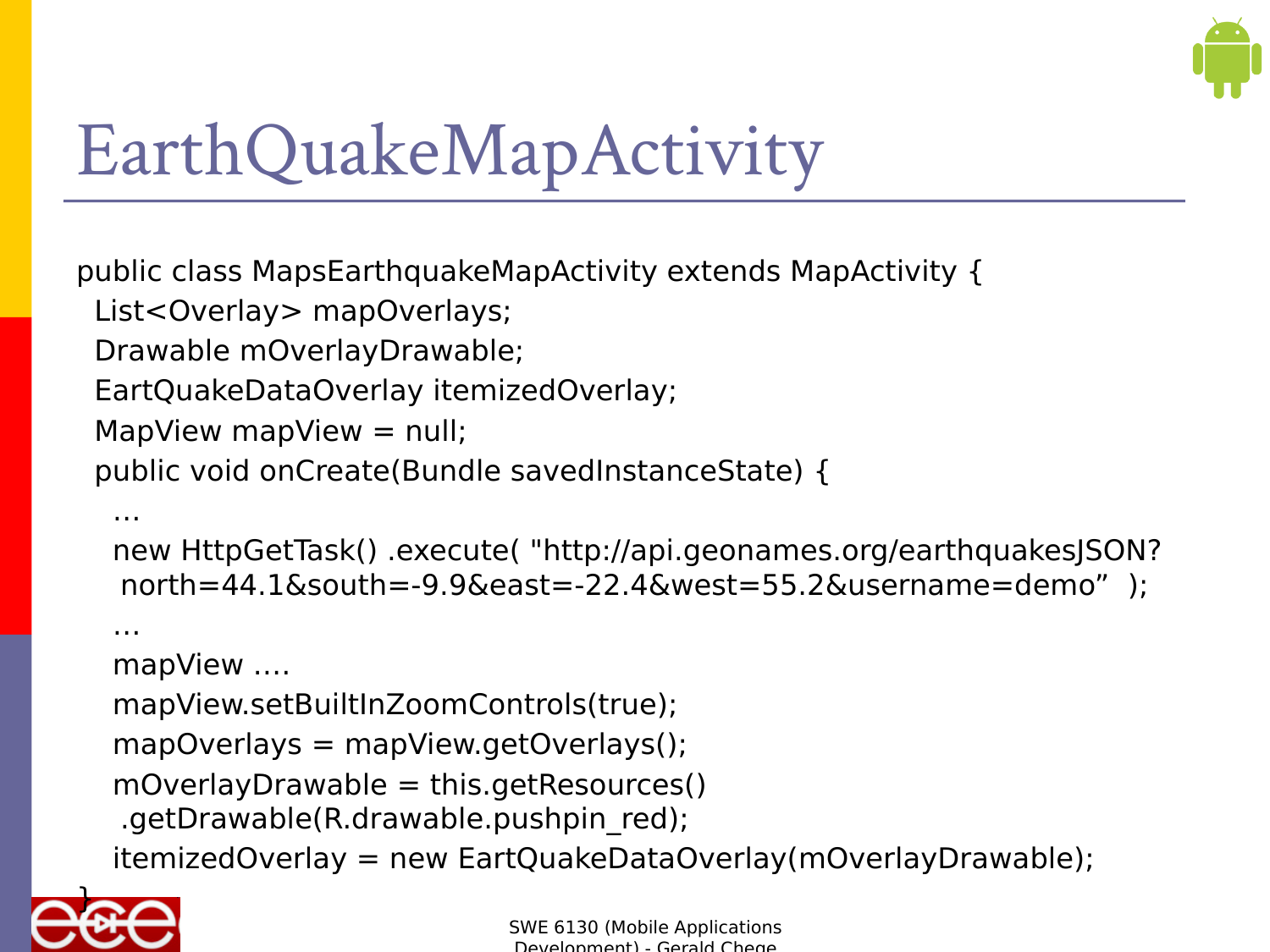

# EarthQuakeMapActivity
public class MapsEarthquakeMapActivity extends MapActivity {
  List<Overlay> mapOverlays;
  Drawable mOverlayDrawable;
  EartQuakeDataOverlay itemizedOverlay;
  MapView mapView = null;
  public void onCreate(Bundle savedInstanceState) {
    …
    new HttpGetTask() .execute( "http://api.geonames.org/earthquakesJSON?north=44.1&south=-9.9&east=-22.4&west=55.2&username=demo”  );
    …
    mapView ….
    mapView.setBuiltInZoomControls(true);
    mapOverlays = mapView.getOverlays();
    mOverlayDrawable = this.getResources()
				.getDrawable(R.drawable.pushpin_red);
    itemizedOverlay = new EartQuakeDataOverlay(mOverlayDrawable);
}

SWE 6130 (Mobile Applications Development) - Gerald Chege